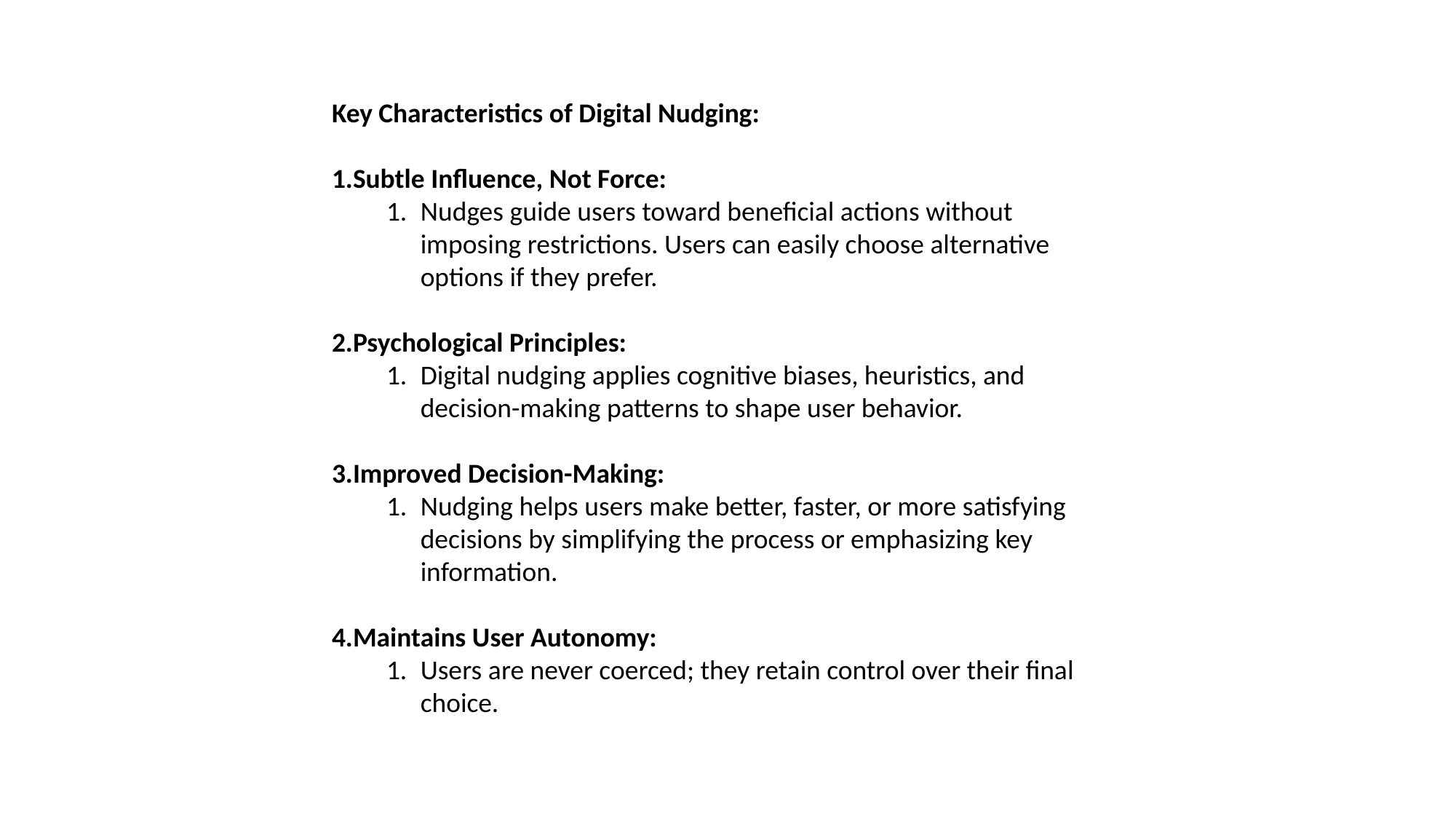

Key Characteristics of Digital Nudging:

Subtle Influence, Not Force:
Nudges guide users toward beneficial actions without imposing restrictions. Users can easily choose alternative options if they prefer.

Psychological Principles:
Digital nudging applies cognitive biases, heuristics, and decision-making patterns to shape user behavior.

Improved Decision-Making:
Nudging helps users make better, faster, or more satisfying decisions by simplifying the process or emphasizing key information.

Maintains User Autonomy:
Users are never coerced; they retain control over their final choice.